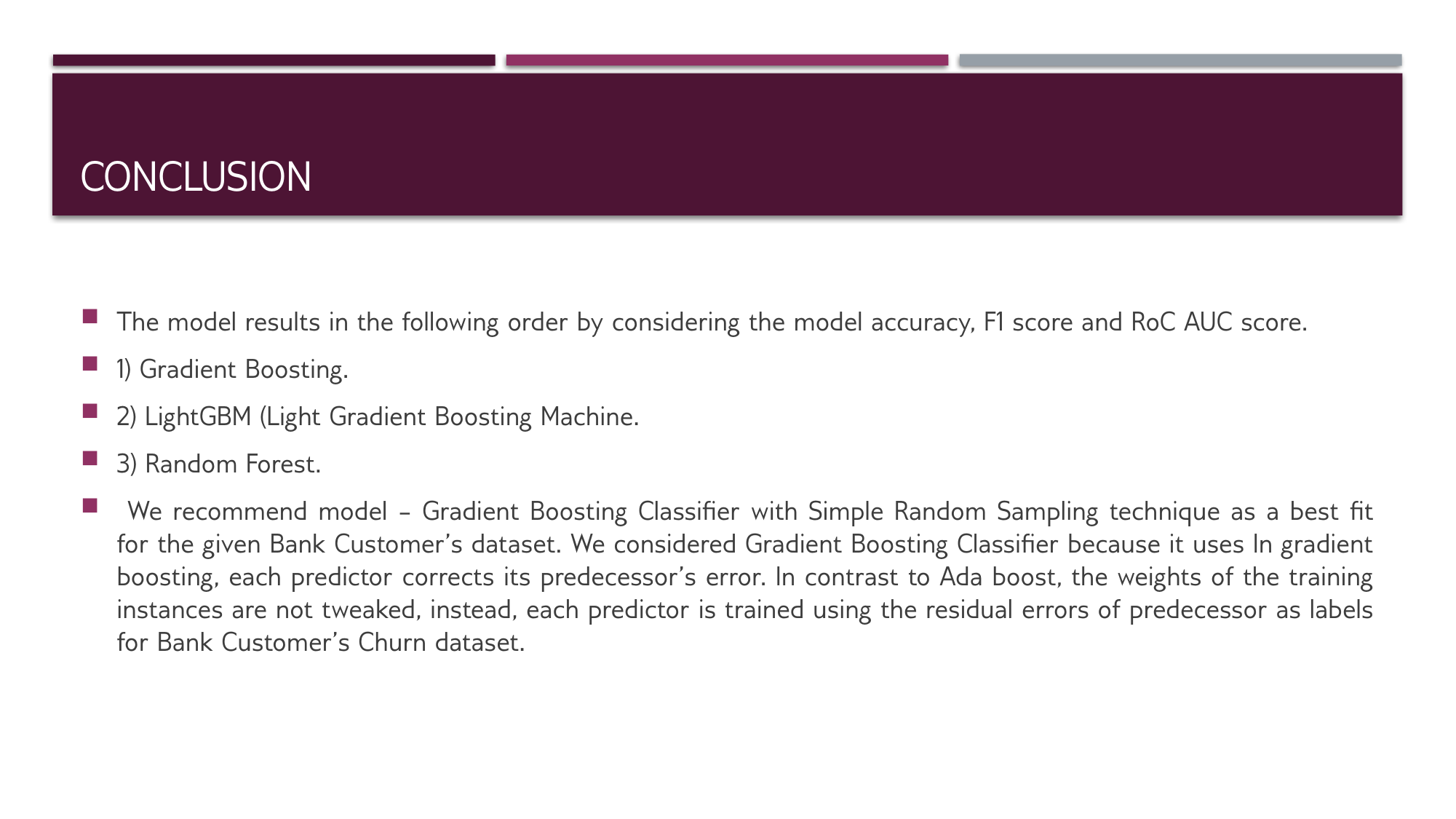

# CONCLUSION
The model results in the following order by considering the model accuracy, F1 score and RoC AUC score.
1) Gradient Boosting.
2) LightGBM (Light Gradient Boosting Machine.
3) Random Forest.
 We recommend model – Gradient Boosting Classifier with Simple Random Sampling technique as a best fit for the given Bank Customer’s dataset. We considered Gradient Boosting Classifier because it uses In gradient boosting, each predictor corrects its predecessor’s error. In contrast to Ada boost, the weights of the training instances are not tweaked, instead, each predictor is trained using the residual errors of predecessor as labels for Bank Customer’s Churn dataset.